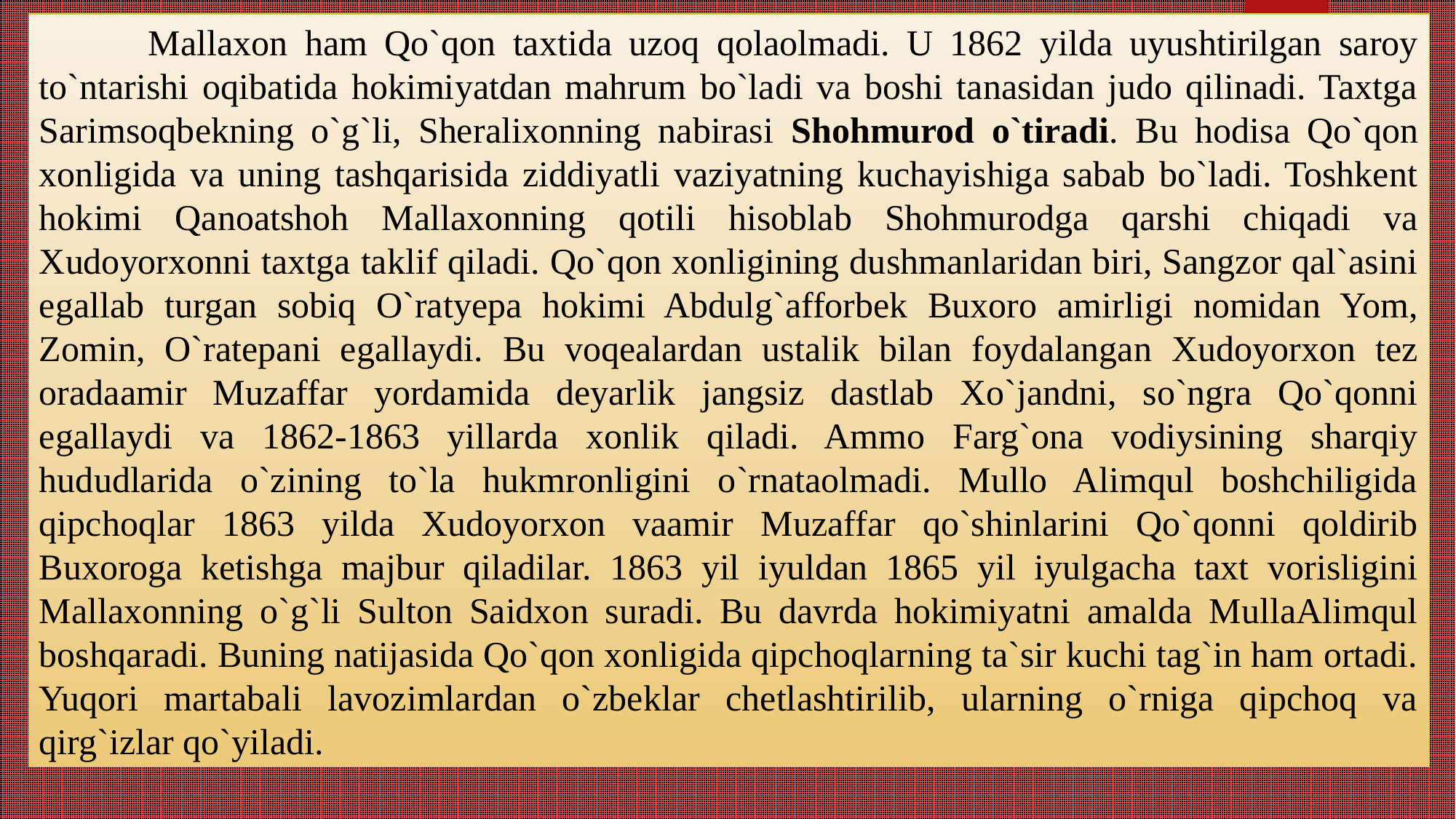

Mallaxon ham Qo`qon taxtida uzoq qolaolmadi. U 1862 yilda uyushtirilgan saroy to`ntarishi oqibatida hokimiyatdan mahrum bo`ladi va boshi tanasidan judo qilinadi. Taxtga Sarimsoqbekning o`g`li, Sheralixonning nabirasi Shohmurod o`tiradi. Bu hodisa Qo`qon xonligida va uning tashqarisida ziddiyatli vaziyatning kuchayishiga sabab bo`ladi. Toshkent hokimi Qanoatshoh Mallaxonning qotili hisoblab Shohmurodga qarshi chiqadi va Xudoyorxonni taxtga taklif qiladi. Qo`qon xonligining dushmanlaridan biri, Sangzor qal`asini egallab turgan sobiq O`ratyepa hokimi Abdulg`afforbek Buxoro amirligi nomidan Yom, Zomin, O`ratepani egallaydi. Bu voqealardan ustalik bilan foydalangan Xudoyorxon tez oradaamir Muzaffar yordamida deyarlik jangsiz dastlab Xo`jandni, so`ngra Qo`qonni egallaydi va 1862-1863 yillarda xonlik qiladi. Ammo Farg`ona vodiysining sharqiy hududlarida o`zining to`la hukmronligini o`rnataolmadi. Mullo Alimqul boshchiligida qipchoqlar 1863 yilda Xudoyorxon vaamir Muzaffar qo`shinlarini Qo`qonni qoldirib Buxoroga ketishga majbur qiladilar. 1863 yil iyuldan 1865 yil iyulgacha taxt vorisligini Mallaxonning o`g`li Sulton Saidxon suradi. Bu davrda hokimiyatni amalda MullaAlimqul boshqaradi. Buning natijasida Qo`qon xonligida qipchoqlarning ta`sir kuchi tag`in ham ortadi. Yuqori martabali lavozimlardan o`zbeklar chetlashtirilib, ularning o`rniga qipchoq va qirg`izlar qo`yiladi.